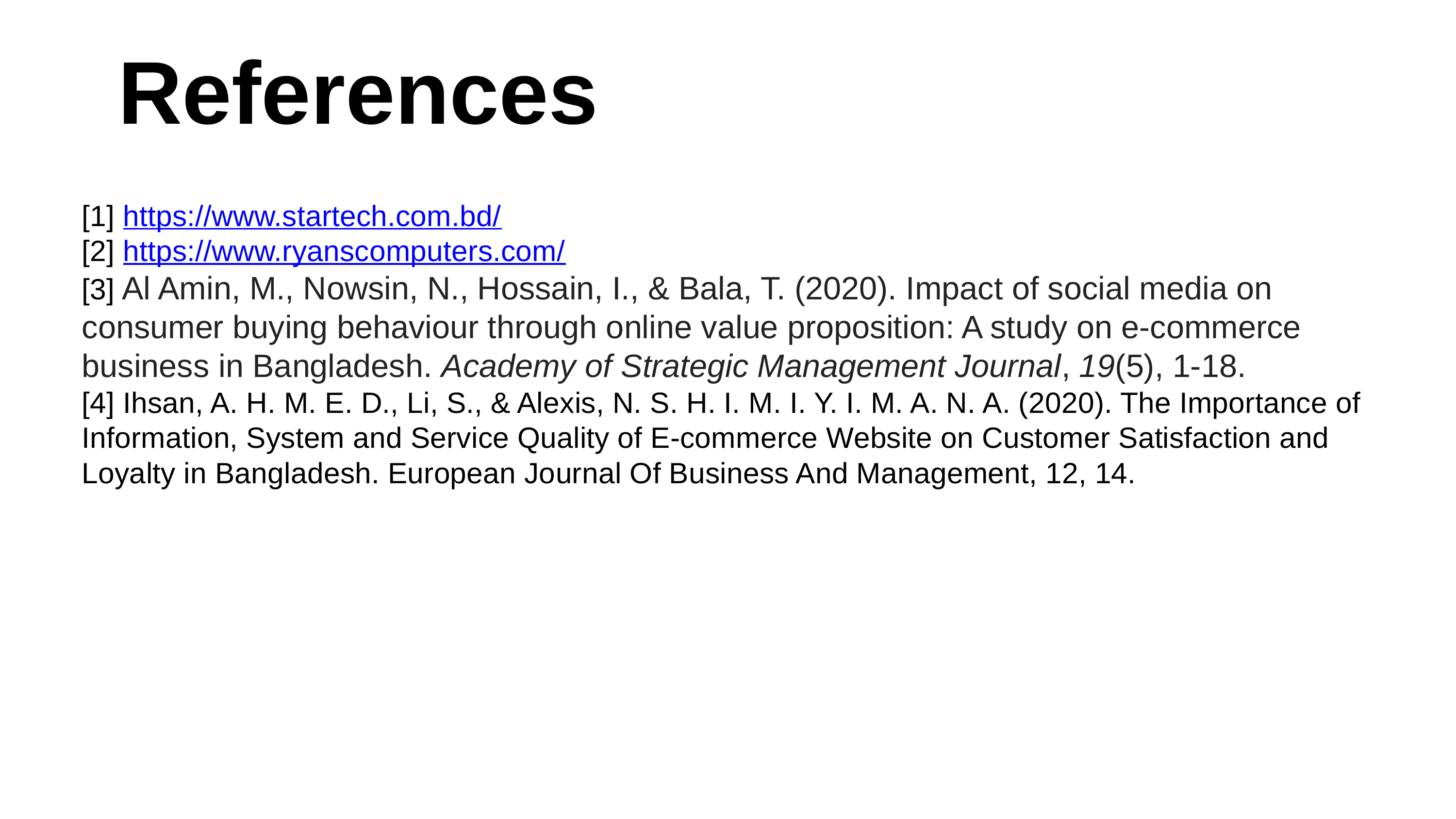

References
[1] https://www.startech.com.bd/
[2] https://www.ryanscomputers.com/
[3] Al Amin, M., Nowsin, N., Hossain, I., & Bala, T. (2020). Impact of social media on consumer buying behaviour through online value proposition: A study on e-commerce business in Bangladesh. Academy of Strategic Management Journal, 19(5), 1-18.
[4] Ihsan, A. H. M. E. D., Li, S., & Alexis, N. S. H. I. M. I. Y. I. M. A. N. A. (2020). The Importance of Information, System and Service Quality of E-commerce Website on Customer Satisfaction and Loyalty in Bangladesh. European Journal Of Business And Management, 12, 14.